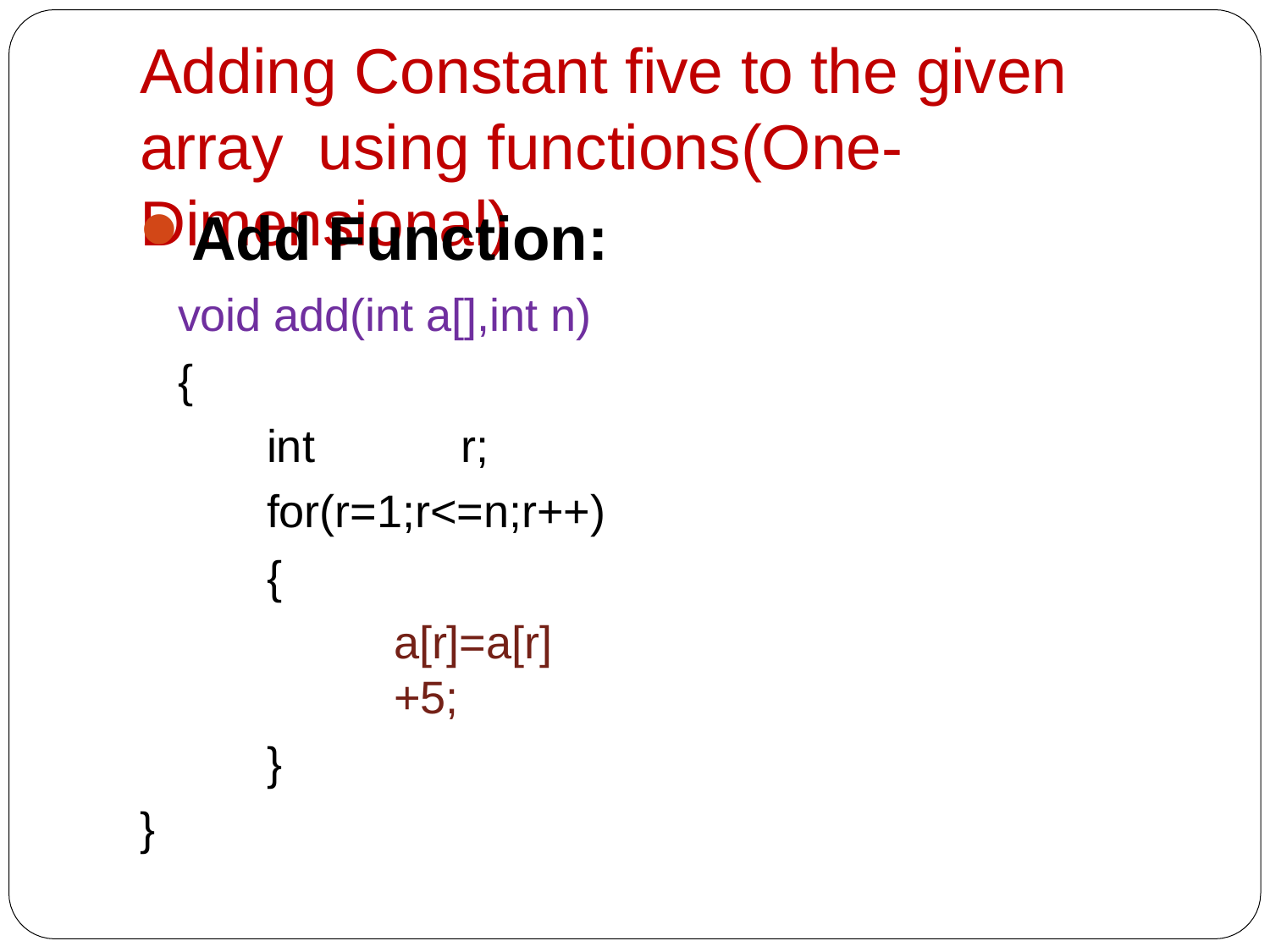

# Adding Constant five to the given array  using functions(One-Dimensional)
Add Function:
void add(int a[],int n)
{
int	r;  for(r=1;r<=n;r++)
{
a[r]=a[r]+5;
}
}